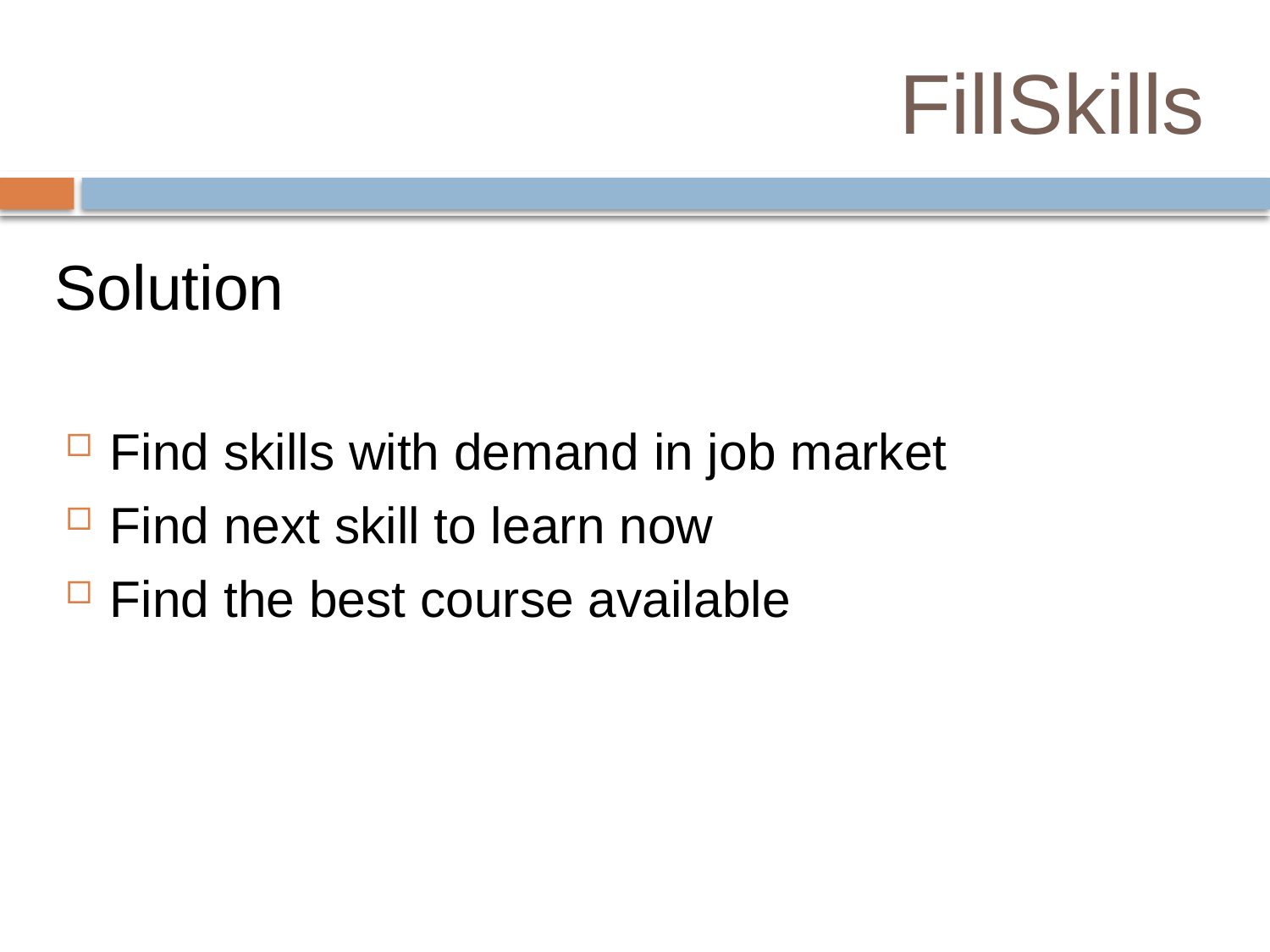

FillSkills
# Solution
Find skills with demand in job market
Find next skill to learn now
Find the best course available